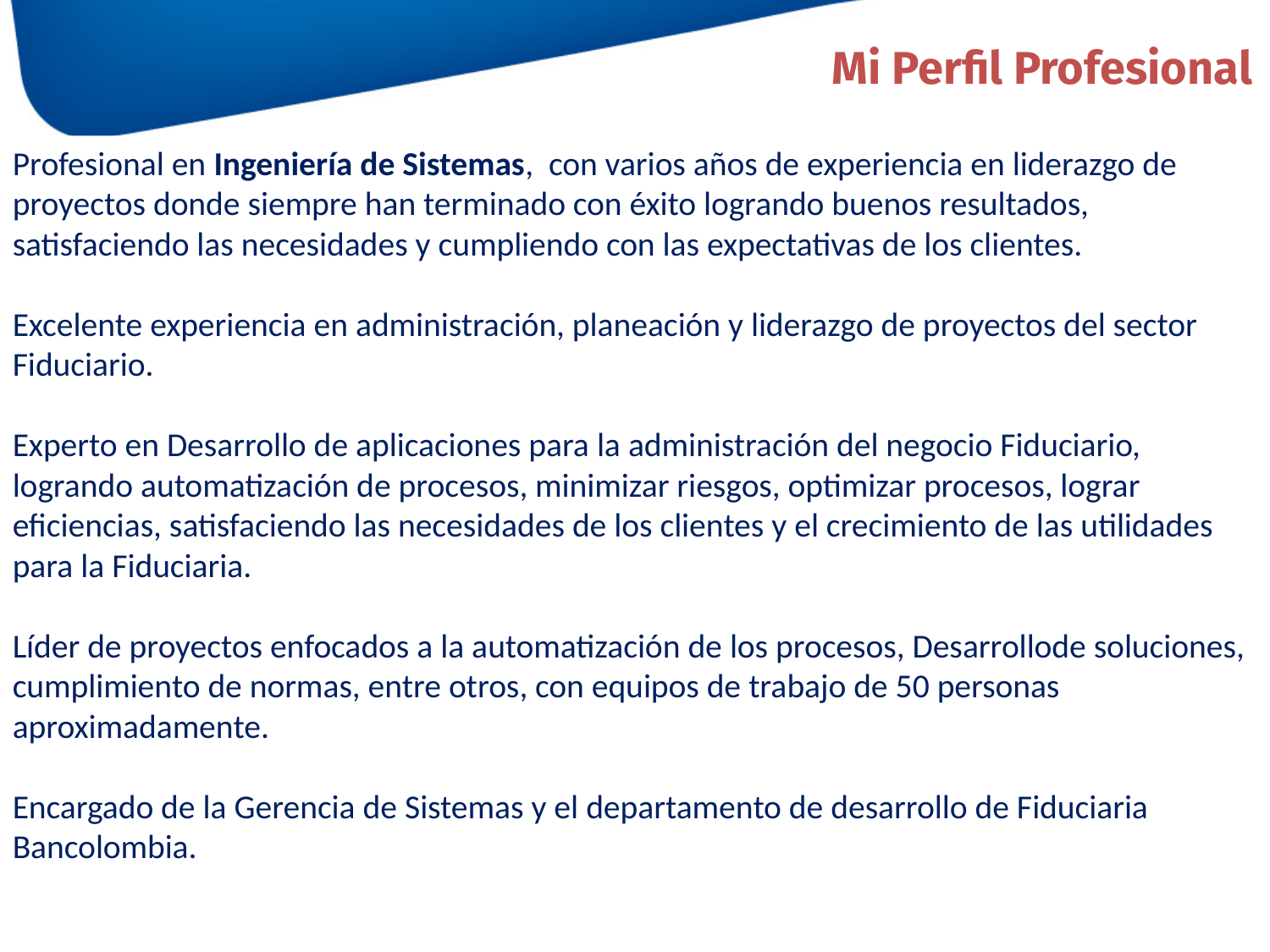

Mi Perfil Profesional
Profesional en Ingeniería de Sistemas,  con varios años de experiencia en liderazgo de proyectos donde siempre han terminado con éxito logrando buenos resultados, satisfaciendo las necesidades y cumpliendo con las expectativas de los clientes.

Excelente experiencia en administración, planeación y liderazgo de proyectos del sector Fiduciario.

Experto en Desarrollo de aplicaciones para la administración del negocio Fiduciario, logrando automatización de procesos, minimizar riesgos, optimizar procesos, lograr eficiencias, satisfaciendo las necesidades de los clientes y el crecimiento de las utilidades para la Fiduciaria.

Líder de proyectos enfocados a la automatización de los procesos, Desarrollode soluciones, cumplimiento de normas, entre otros, con equipos de trabajo de 50 personas aproximadamente.

Encargado de la Gerencia de Sistemas y el departamento de desarrollo de Fiduciaria Bancolombia.